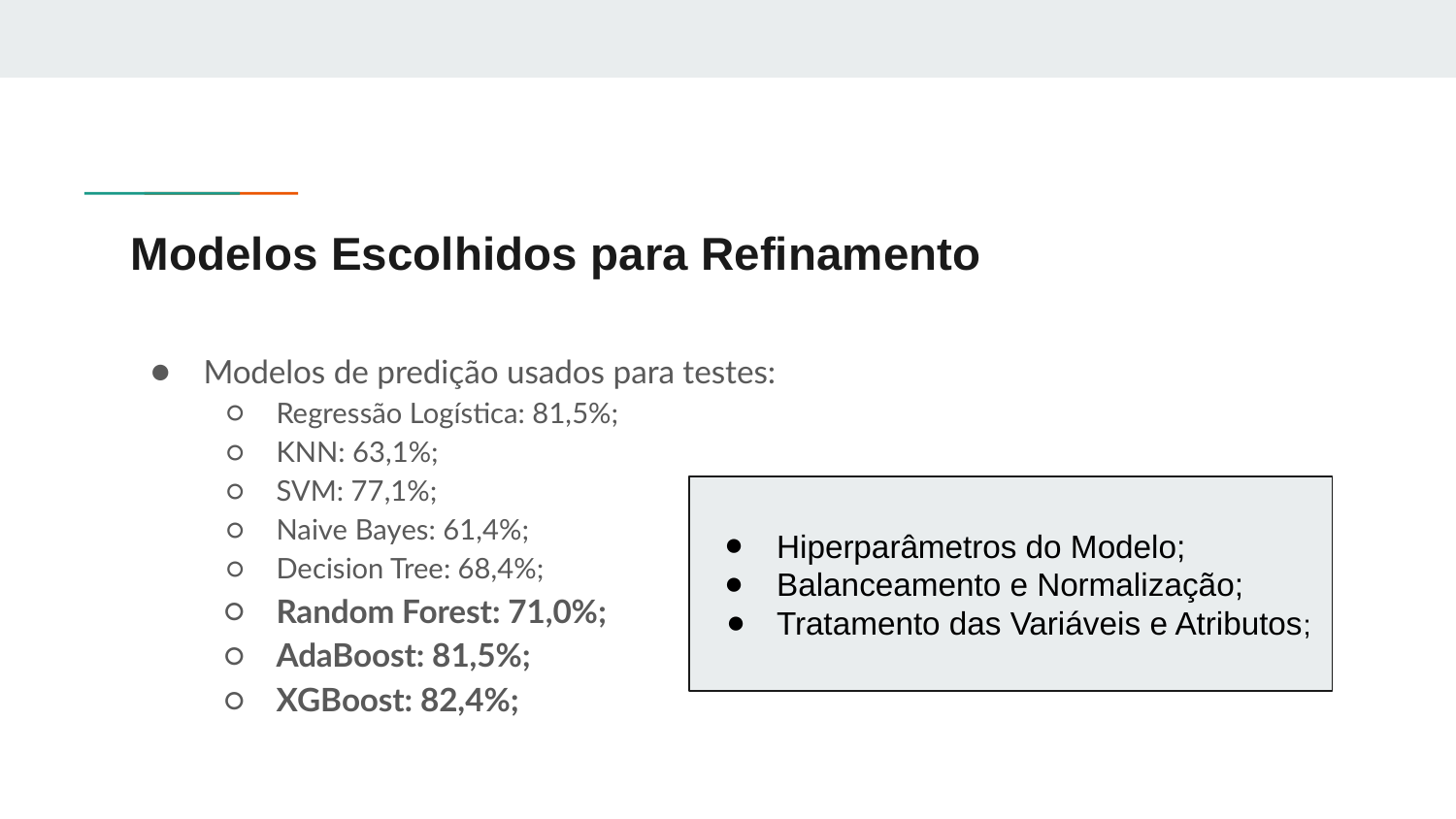

# Modelos Escolhidos para Refinamento
Modelos de predição usados para testes:
Regressão Logística: 81,5%;
KNN: 63,1%;
SVM: 77,1%;
Naive Bayes: 61,4%;
Decision Tree: 68,4%;
Random Forest: 71,0%;
AdaBoost: 81,5%;
XGBoost: 82,4%;
Hiperparâmetros do Modelo;
Balanceamento e Normalização;
Tratamento das Variáveis e Atributos;